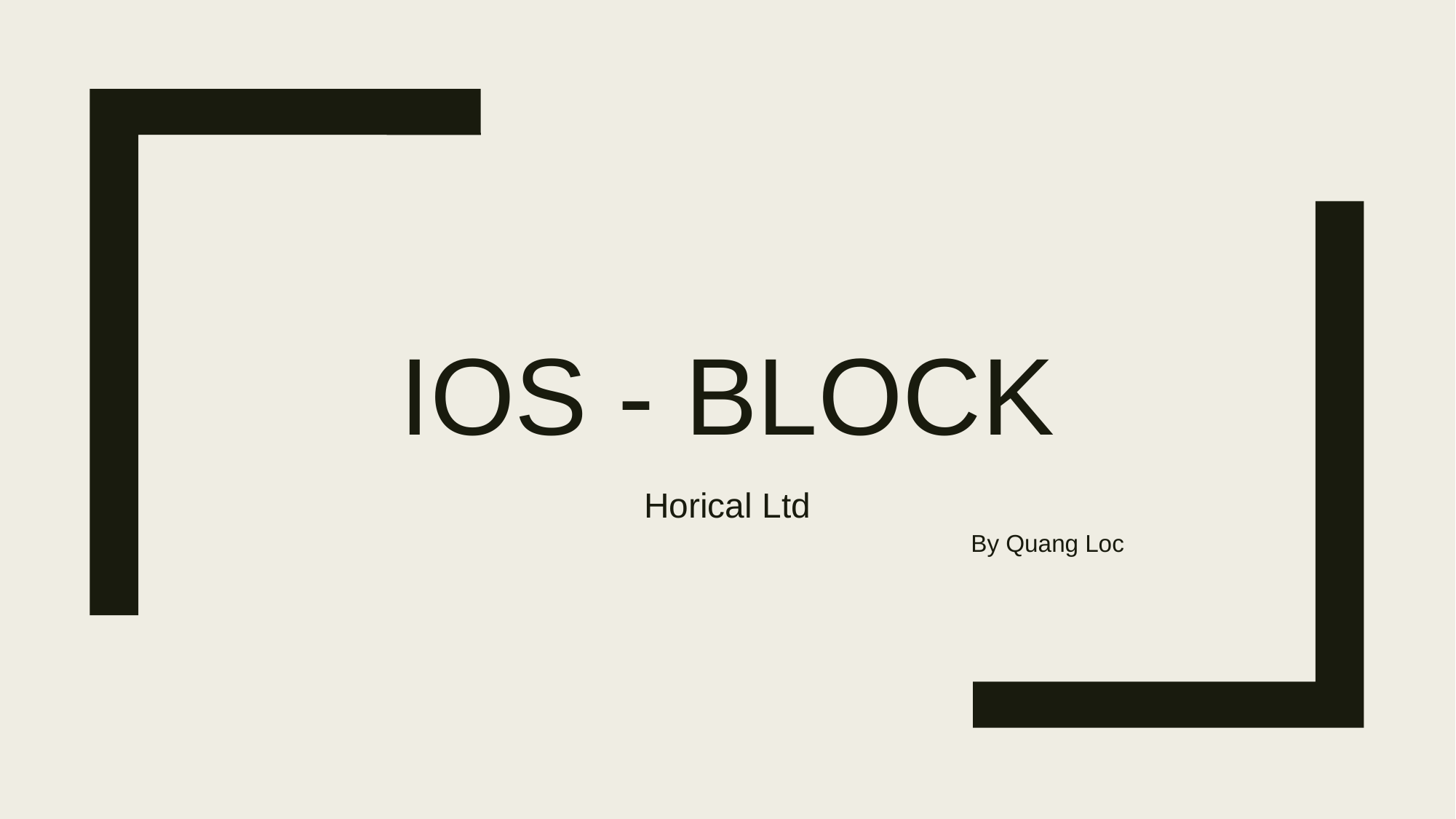

# iOS - Block
Horical Ltd
By Quang Loc